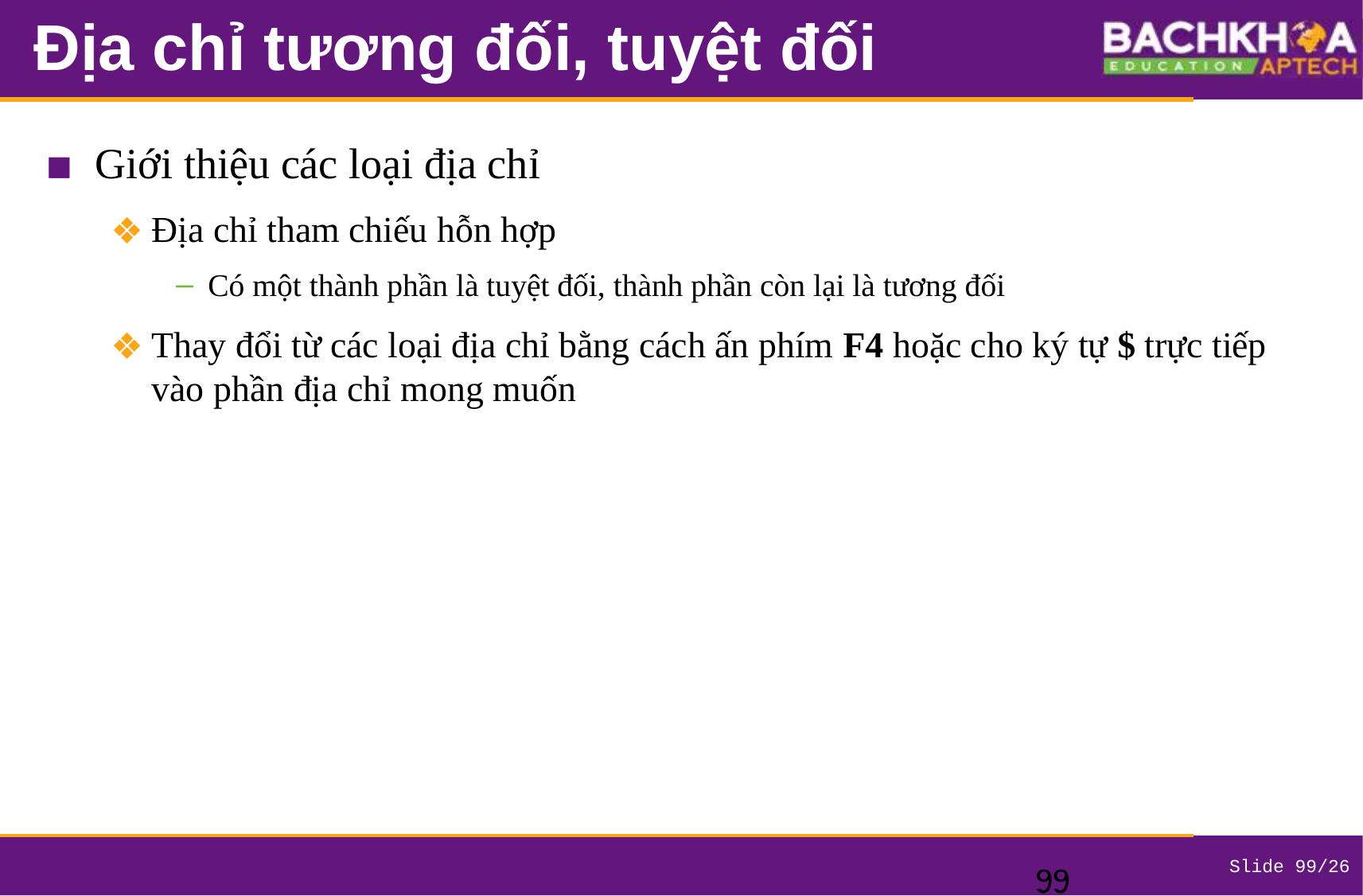

# Địa chỉ tương đối, tuyệt đối
Giới thiệu các loại địa chỉ
Địa chỉ tham chiếu hỗn hợp
Có một thành phần là tuyệt đối, thành phần còn lại là tương đối
Thay đổi từ các loại địa chỉ bằng cách ấn phím F4 hoặc cho ký tự $ trực tiếp vào phần địa chỉ mong muốn

99